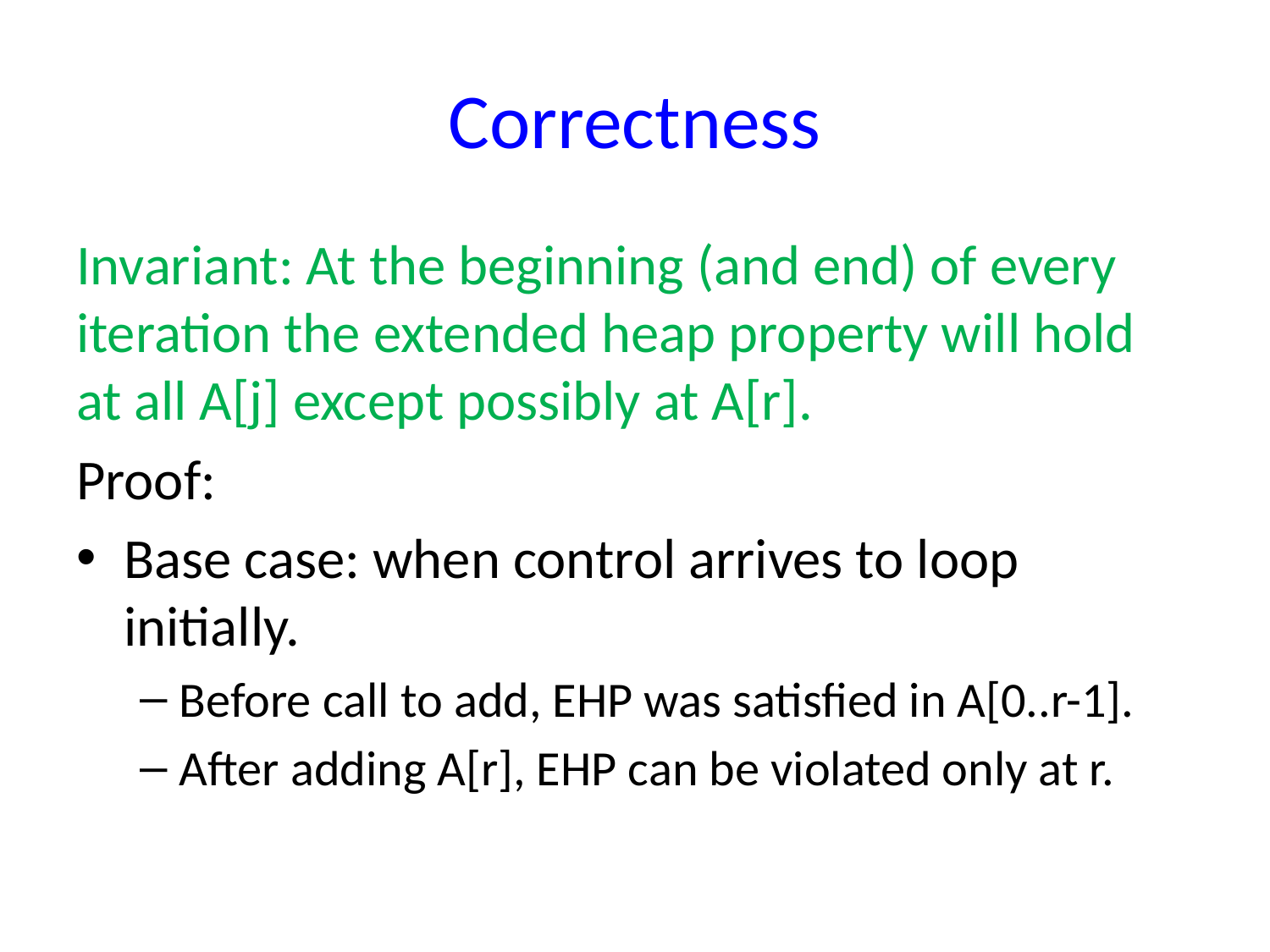

# Correctness
Invariant: At the beginning (and end) of every iteration the extended heap property will hold at all A[j] except possibly at A[r].
Proof:
Base case: when control arrives to loop initially.
Before call to add, EHP was satisfied in A[0..r-1].
After adding A[r], EHP can be violated only at r.